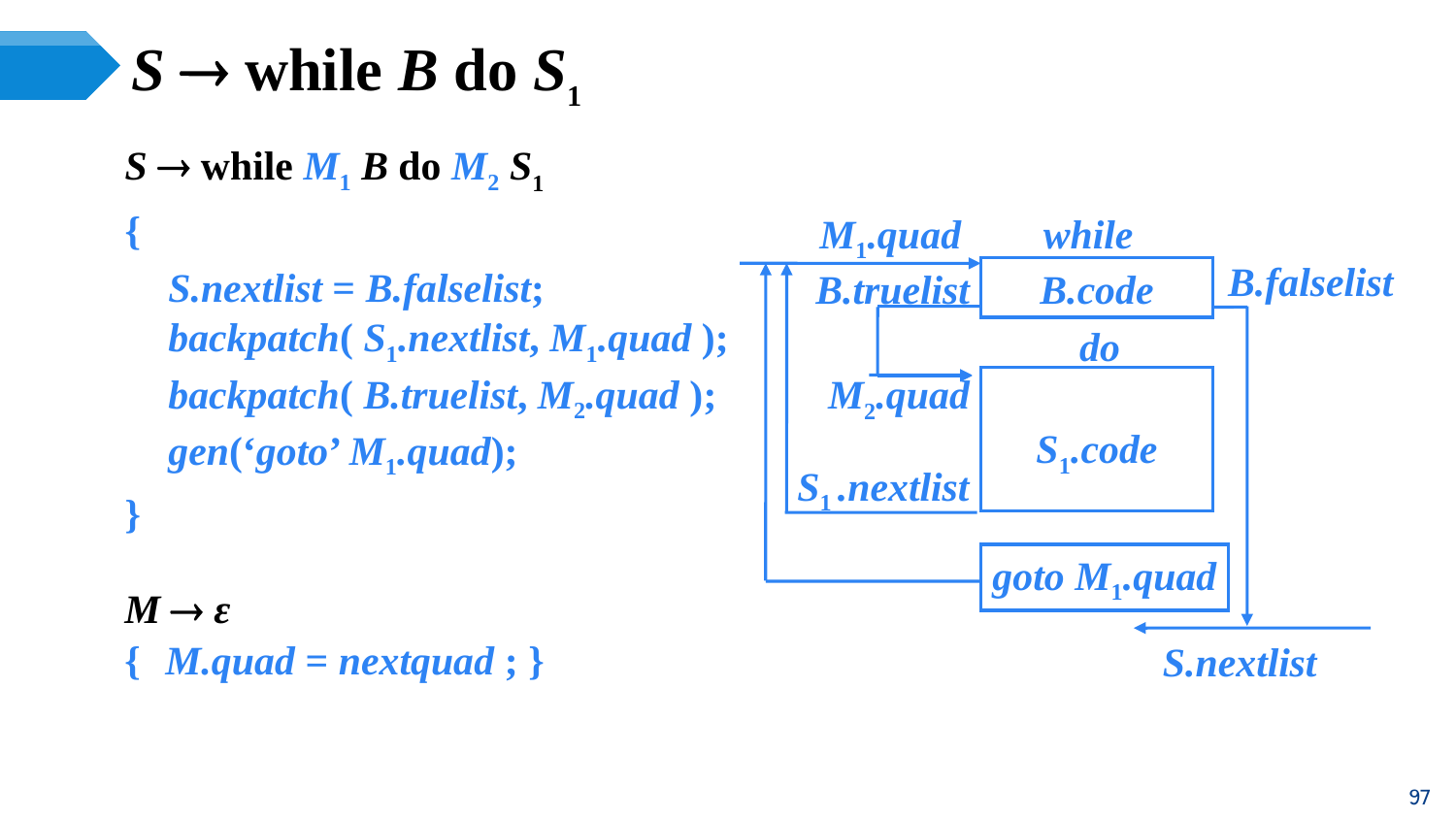

# S → while B do S1
S → while M1 B do M2 S1
{
	S.nextlist = B.falselist;
	backpatch( S1.nextlist, M1.quad );
 	backpatch( B.truelist, M2.quad );
	gen(‘goto’ M1.quad);
}
M1.quad
while
B.falselist
B.code
B.truelist

do

S1.code

S1 .nextlist

goto M1.quad

S.nextlist
M2.quad

M → ε
{	M.quad = nextquad ; }
97